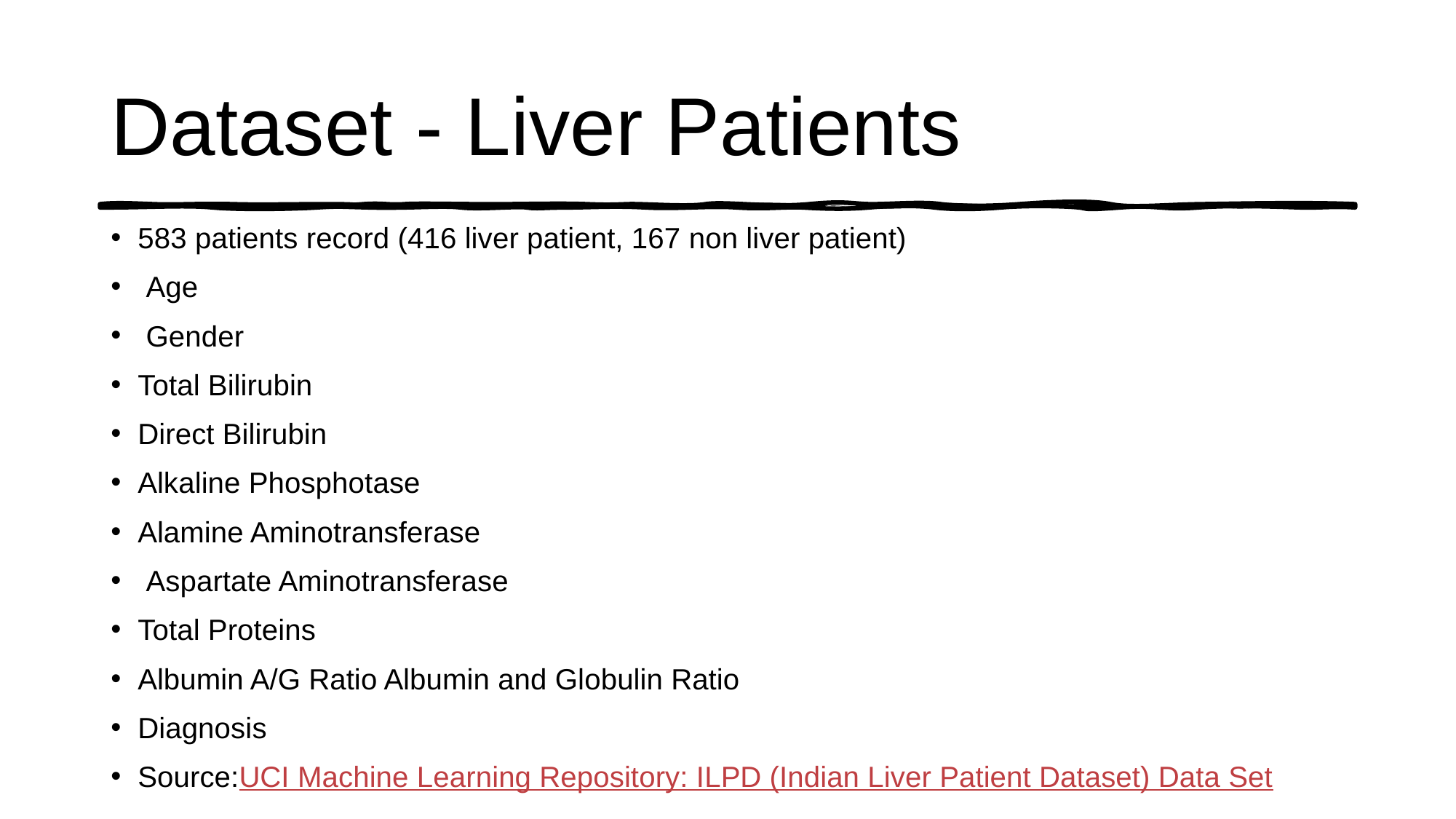

# Dataset - Liver Patients
583 patients record (416 liver patient, 167 non liver patient)
 Age
 Gender
Total Bilirubin
Direct Bilirubin
Alkaline Phosphotase
Alamine Aminotransferase
 Aspartate Aminotransferase
Total Proteins
Albumin A/G Ratio Albumin and Globulin Ratio
Diagnosis
Source:UCI Machine Learning Repository: ILPD (Indian Liver Patient Dataset) Data Set